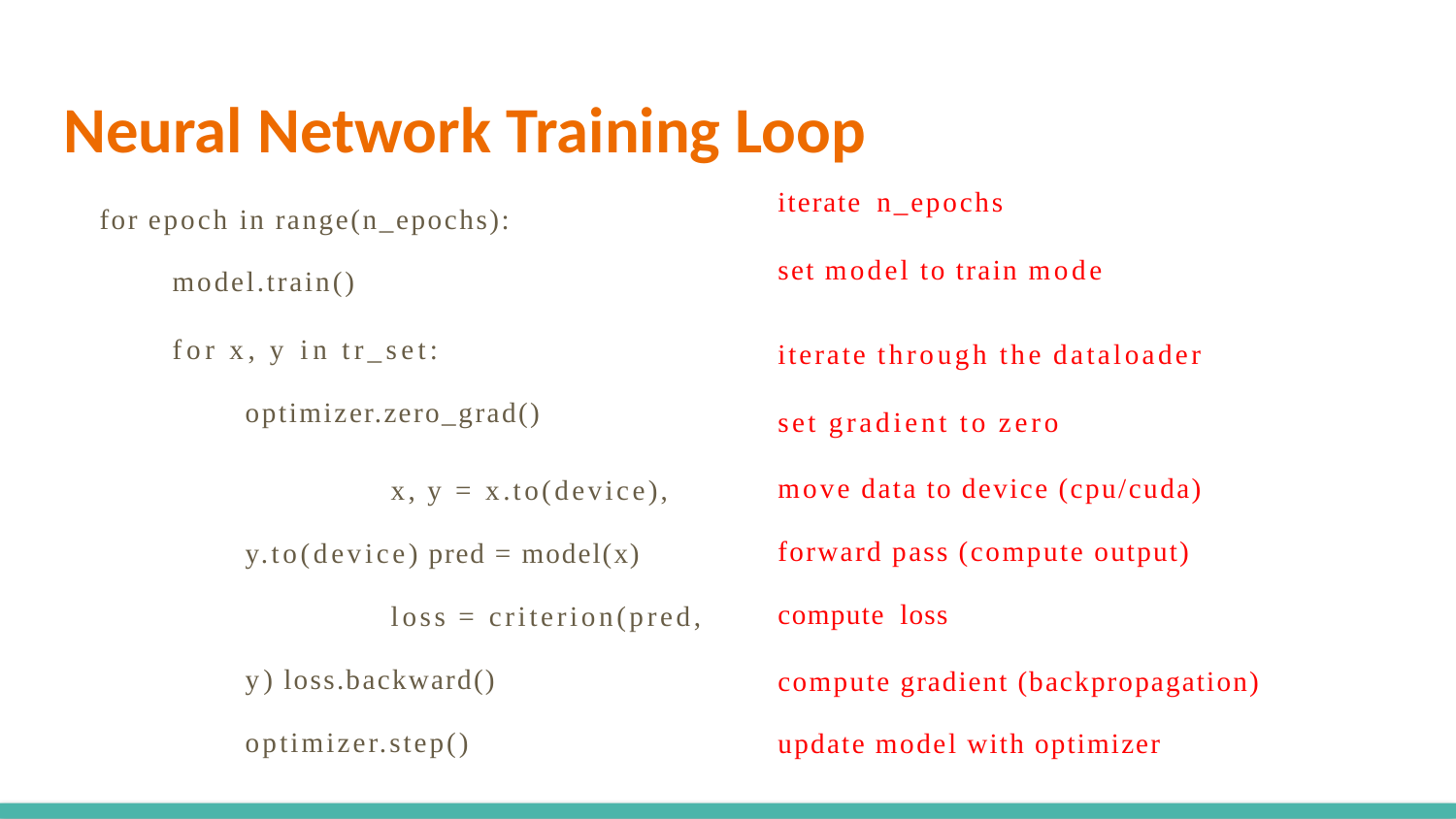

Neural Network Training Loop
iterate n_epochs

set model to train mode

iterate through the dataloader
set gradient to zero
move data to device (cpu/cuda) forward pass (compute output) compute loss
compute gradient (backpropagation) update model with optimizer
for epoch in range(n_epochs):

model.train()

for x, y in tr_set:

optimizer.zero_grad()

x, y = x.to(device), y.to(device) pred = model(x)
loss = criterion(pred, y) loss.backward() optimizer.step()